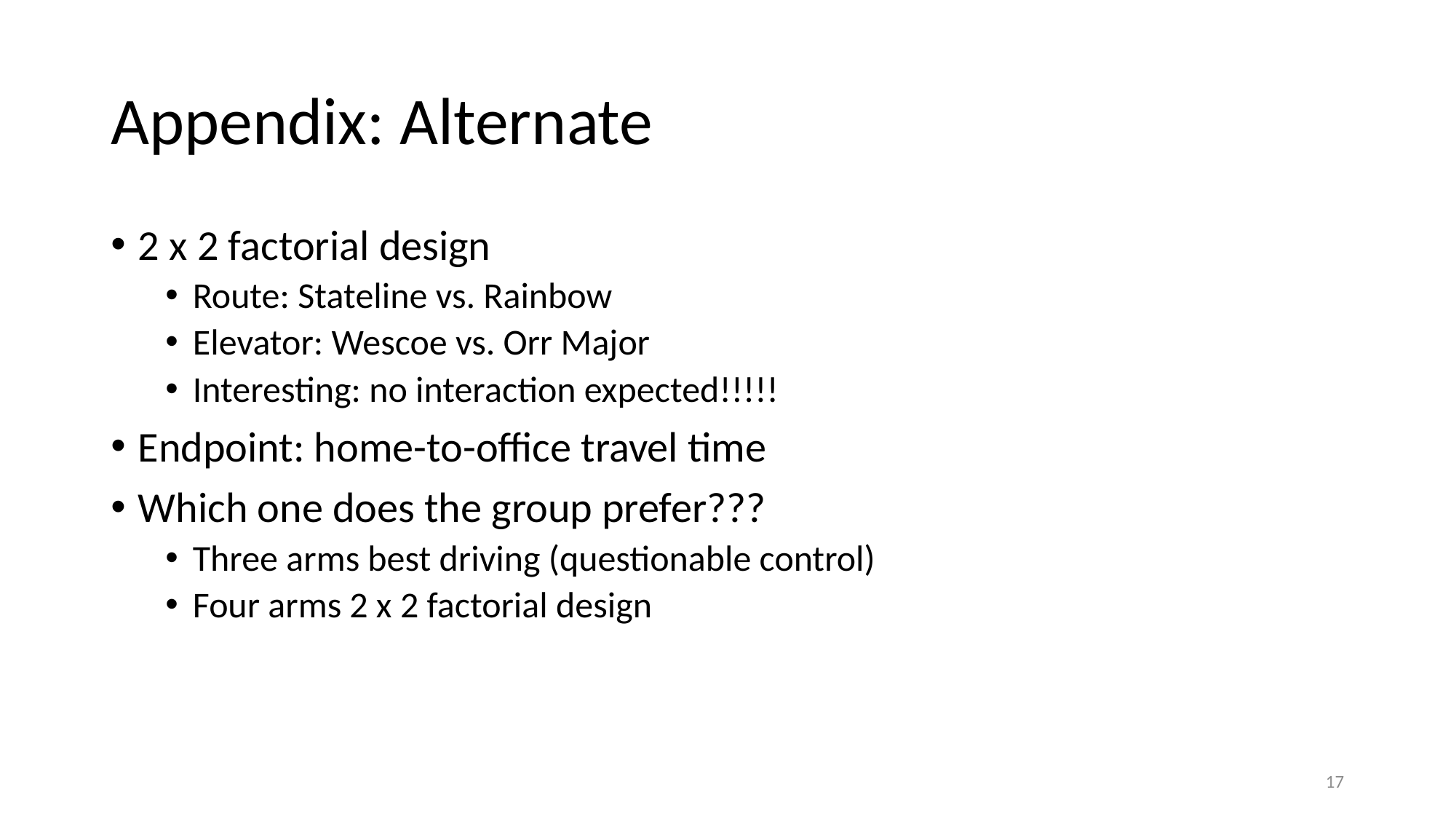

# Appendix: Alternate
2 x 2 factorial design
Route: Stateline vs. Rainbow
Elevator: Wescoe vs. Orr Major
Interesting: no interaction expected!!!!!
Endpoint: home-to-office travel time
Which one does the group prefer???
Three arms best driving (questionable control)
Four arms 2 x 2 factorial design
17